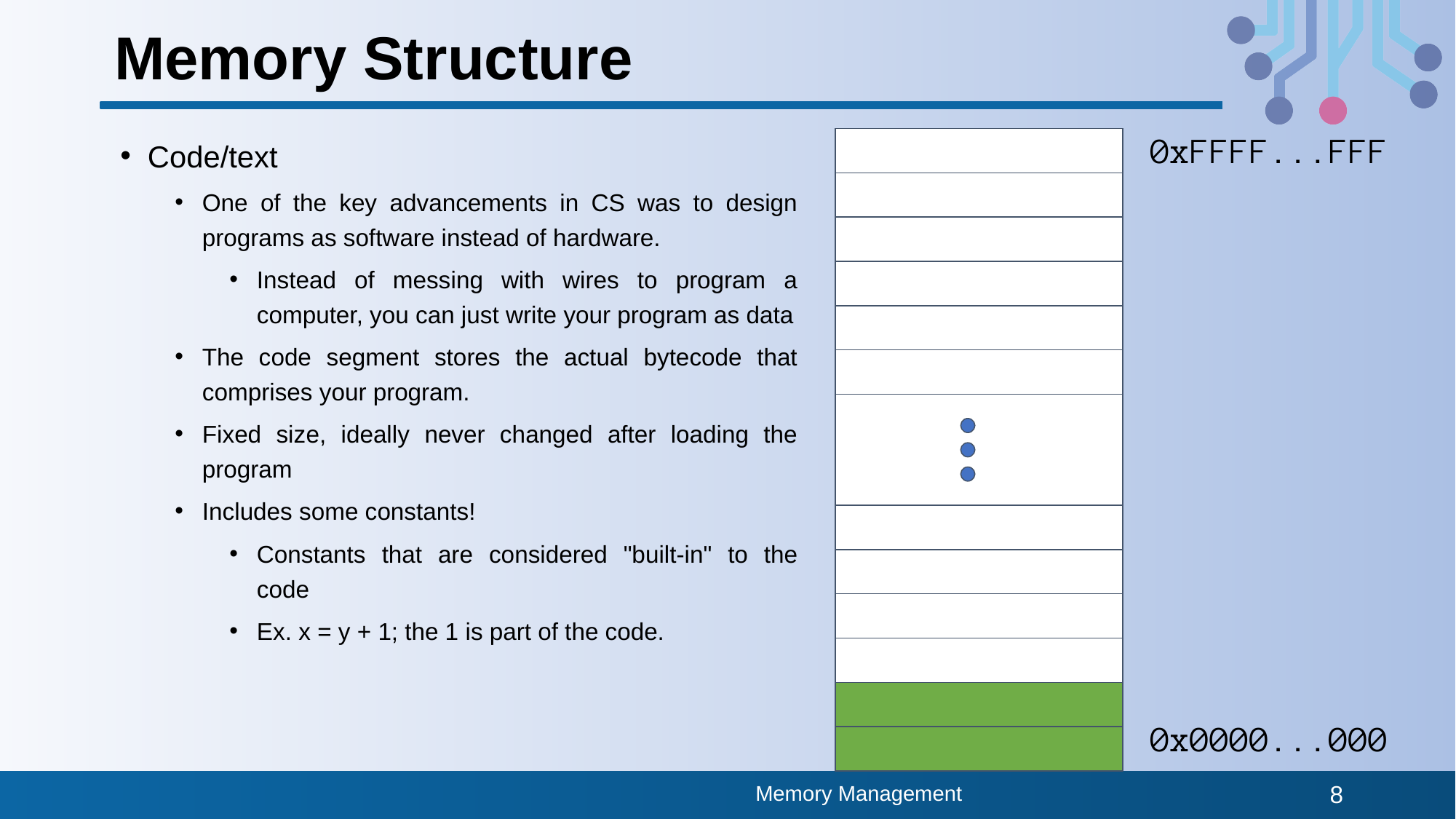

# Memory Structure
0xFFFF...FFF
Code/text
One of the key advancements in CS was to design programs as software instead of hardware.
Instead of messing with wires to program a computer, you can just write your program as data
The code segment stores the actual bytecode that comprises your program.
Fixed size, ideally never changed after loading the program
Includes some constants!
Constants that are considered "built-in" to the code
Ex. x = y + 1; the 1 is part of the code.

0x0000...000

Memory Management
8